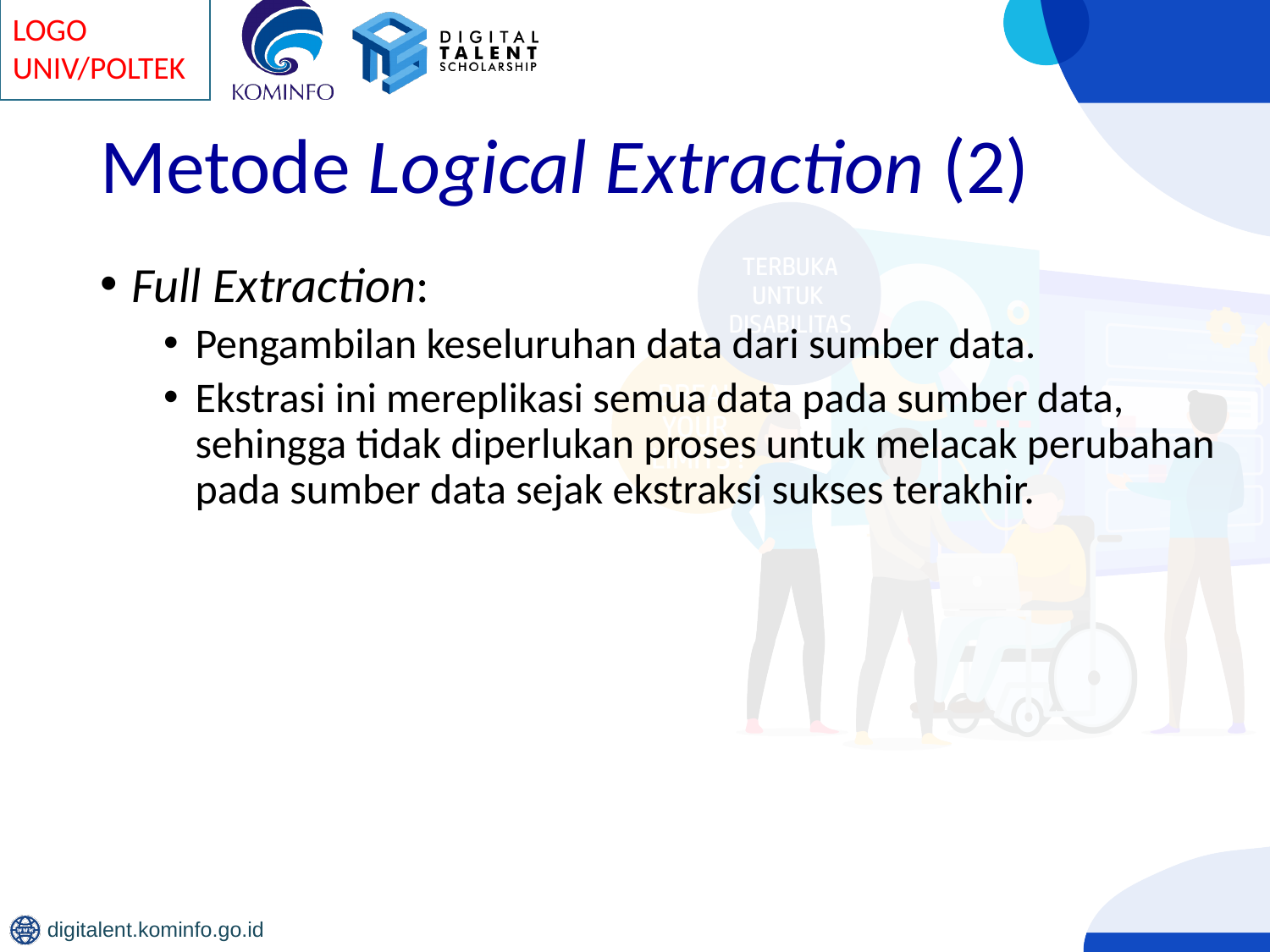

# Metode Logical Extraction (2)
Full Extraction:
Pengambilan keseluruhan data dari sumber data.
Ekstrasi ini mereplikasi semua data pada sumber data, sehingga tidak diperlukan proses untuk melacak perubahan pada sumber data sejak ekstraksi sukses terakhir.